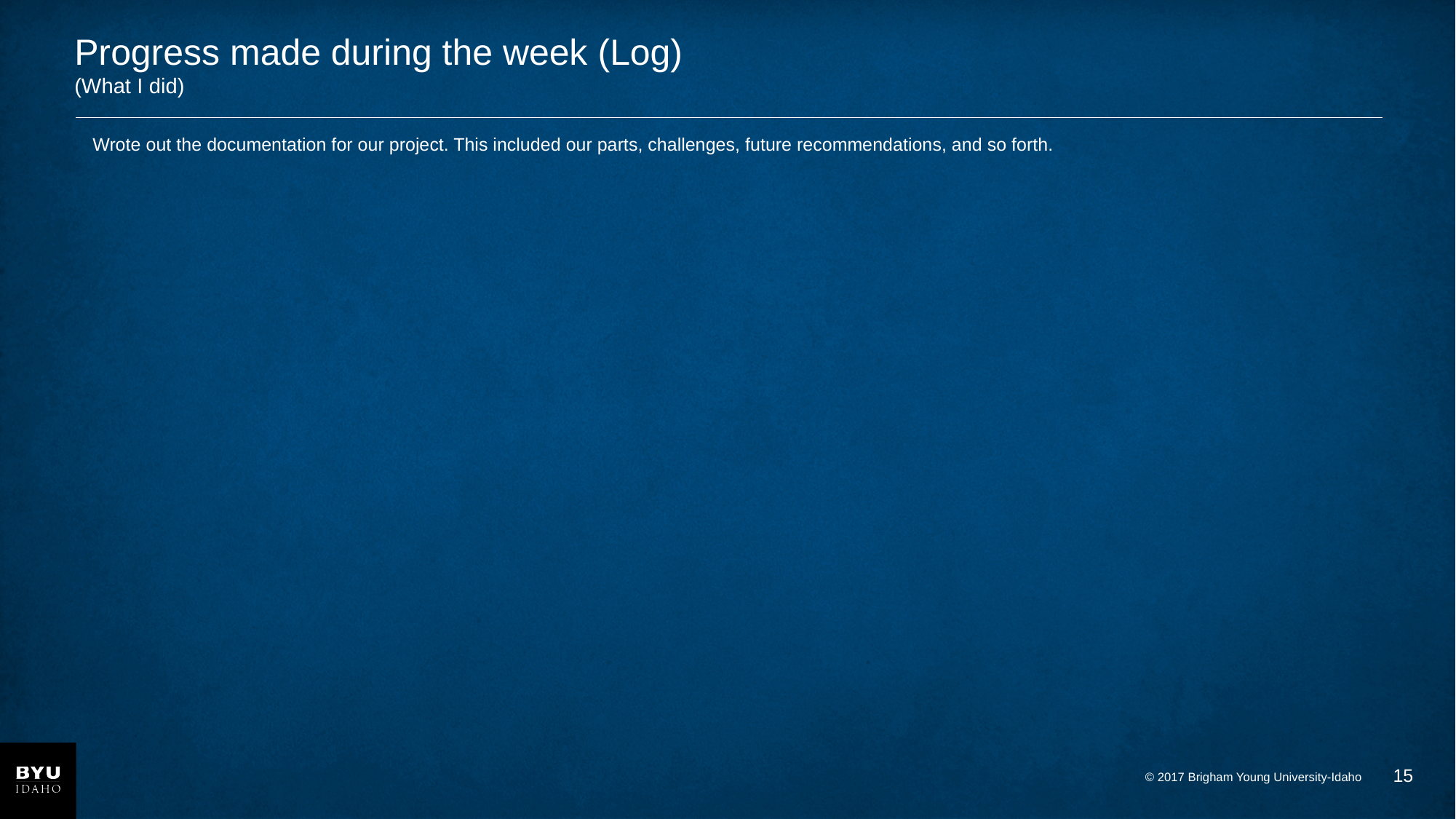

# Progress made during the week (Log) (What I did)
Wrote out the documentation for our project. This included our parts, challenges, future recommendations, and so forth.